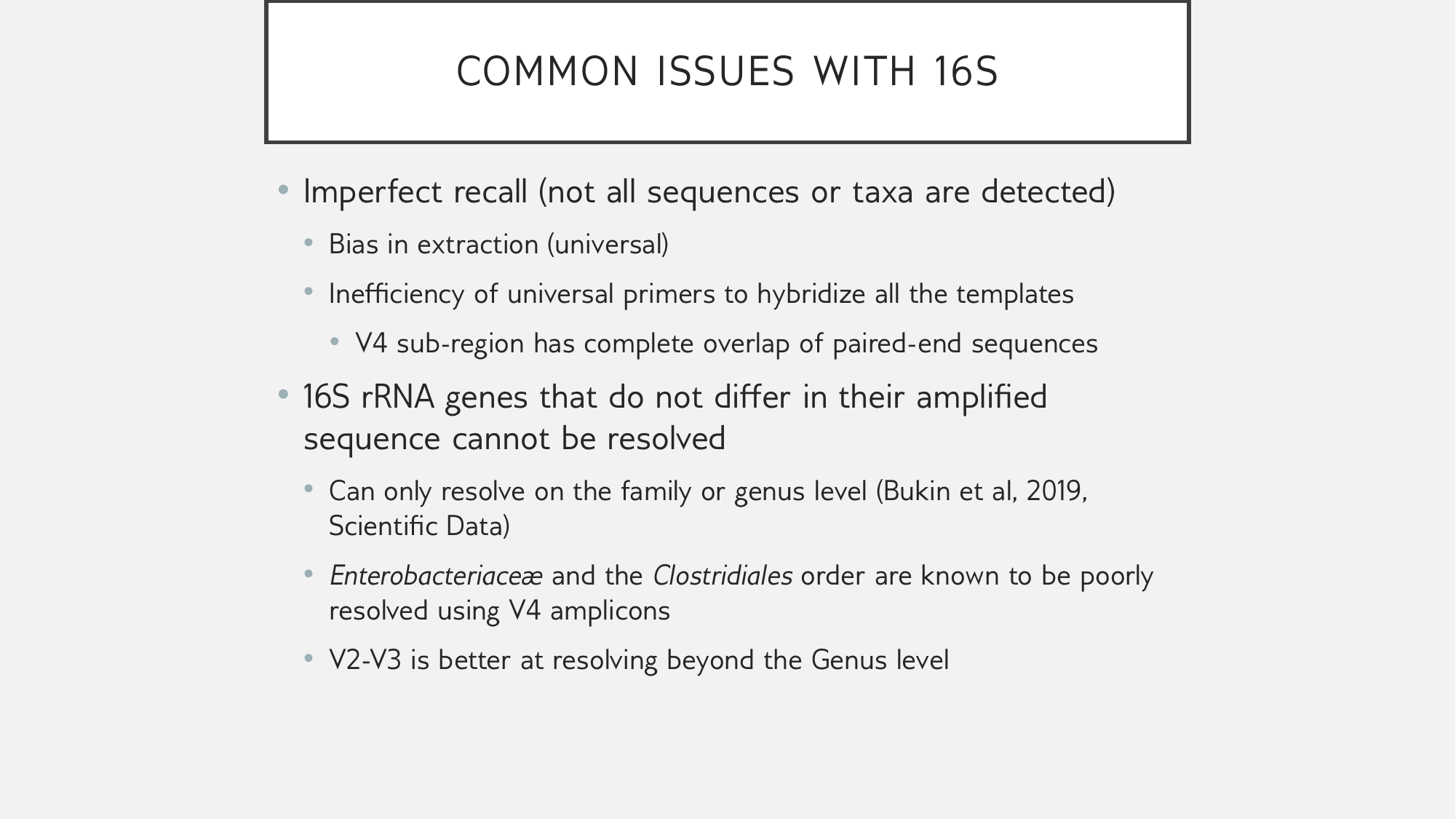

# Common Issues with 16S
Imperfect recall (not all sequences or taxa are detected)
Bias in extraction (universal)
Inefficiency of universal primers to hybridize all the templates
V4 sub-region has complete overlap of paired-end sequences
16S rRNA genes that do not differ in their amplified sequence cannot be resolved
Can only resolve on the family or genus level (Bukin et al, 2019, Scientific Data)
Enterobacteriaceae and the Clostridiales order are known to be poorly resolved using V4 amplicons
V2-V3 is better at resolving beyond the Genus level